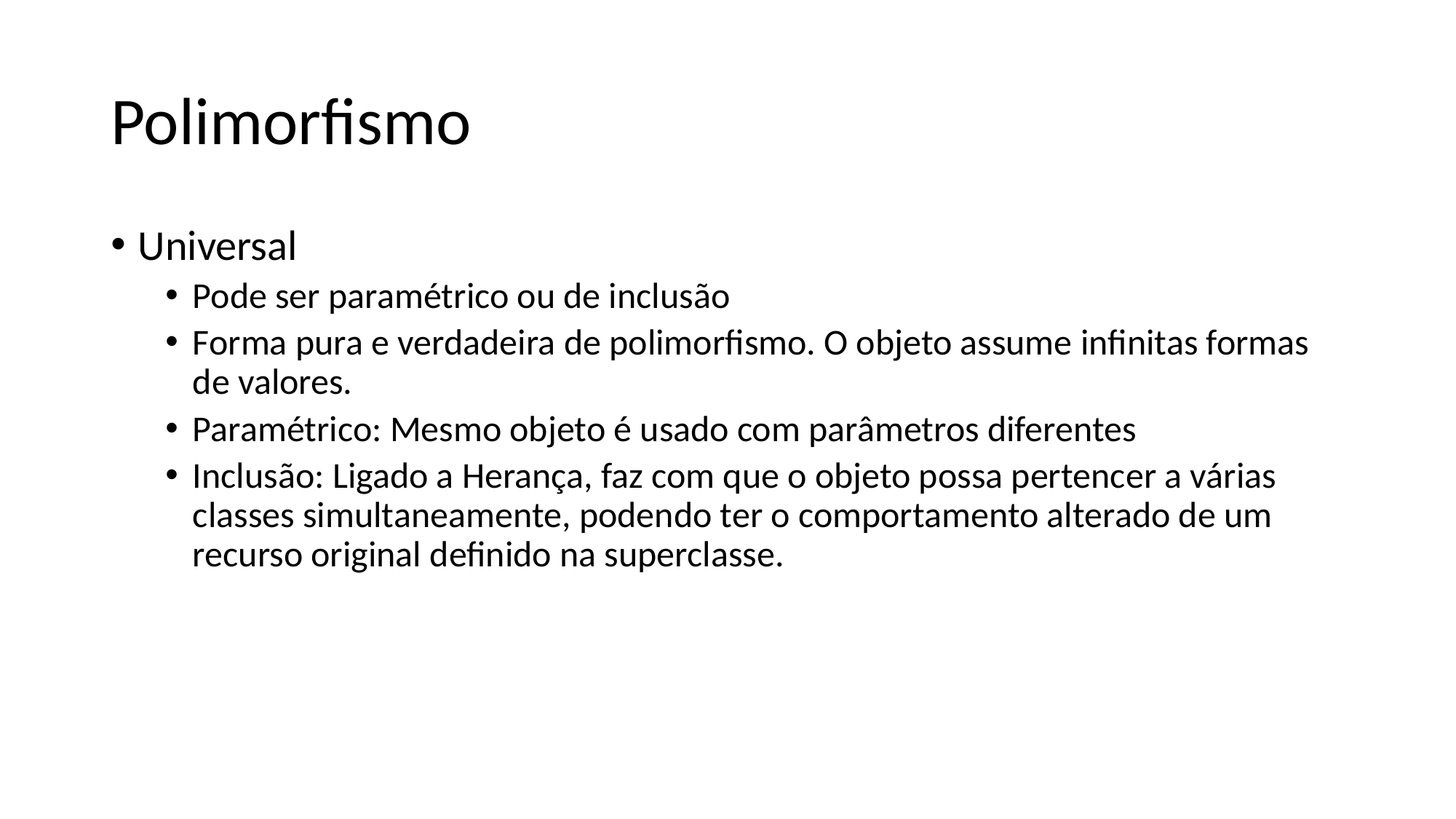

# Polimorfismo
Universal
Pode ser paramétrico ou de inclusão
Forma pura e verdadeira de polimorfismo. O objeto assume infinitas formas de valores.
Paramétrico: Mesmo objeto é usado com parâmetros diferentes
Inclusão: Ligado a Herança, faz com que o objeto possa pertencer a várias classes simultaneamente, podendo ter o comportamento alterado de um recurso original definido na superclasse.